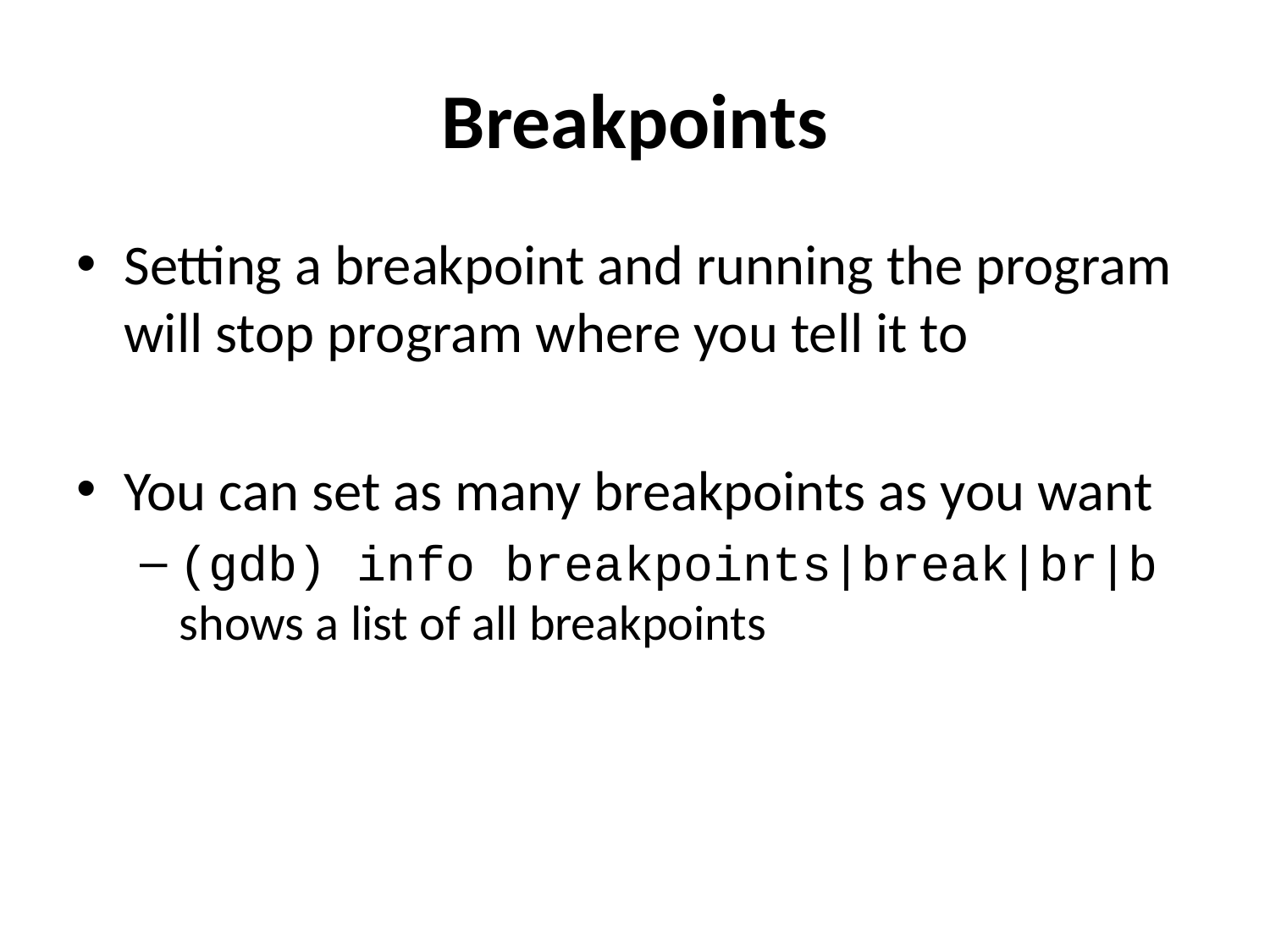

# Breakpoints
Setting a breakpoint and running the program will stop program where you tell it to

You can set as many breakpoints as you want
(gdb) info breakpoints|break|br|b shows a list of all breakpoints